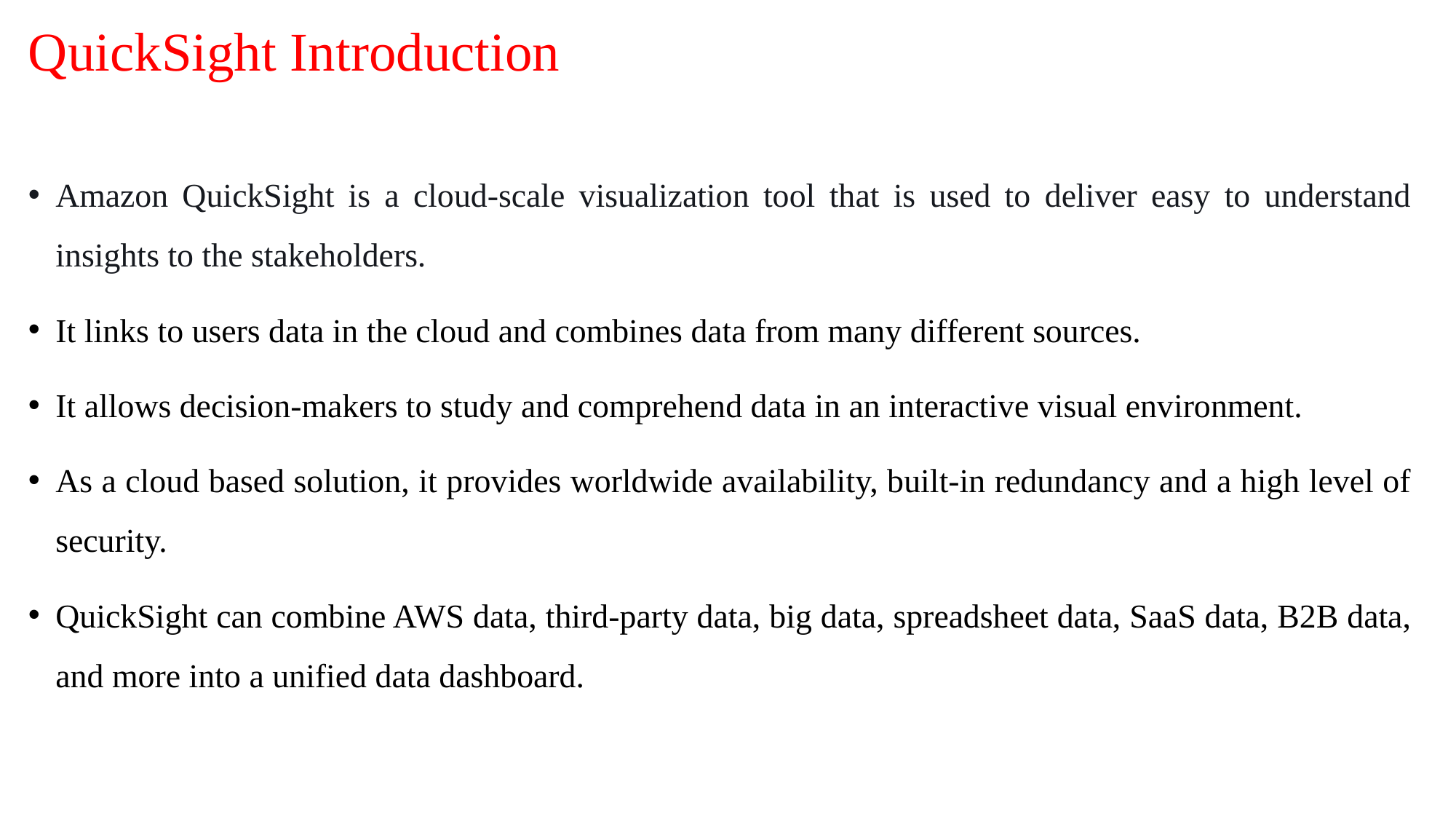

# QuickSight Introduction
Amazon QuickSight is a cloud-scale visualization tool that is used to deliver easy to understand insights to the stakeholders.
It links to users data in the cloud and combines data from many different sources.
It allows decision-makers to study and comprehend data in an interactive visual environment.
As a cloud based solution, it provides worldwide availability, built-in redundancy and a high level of security.
QuickSight can combine AWS data, third-party data, big data, spreadsheet data, SaaS data, B2B data, and more into a unified data dashboard.